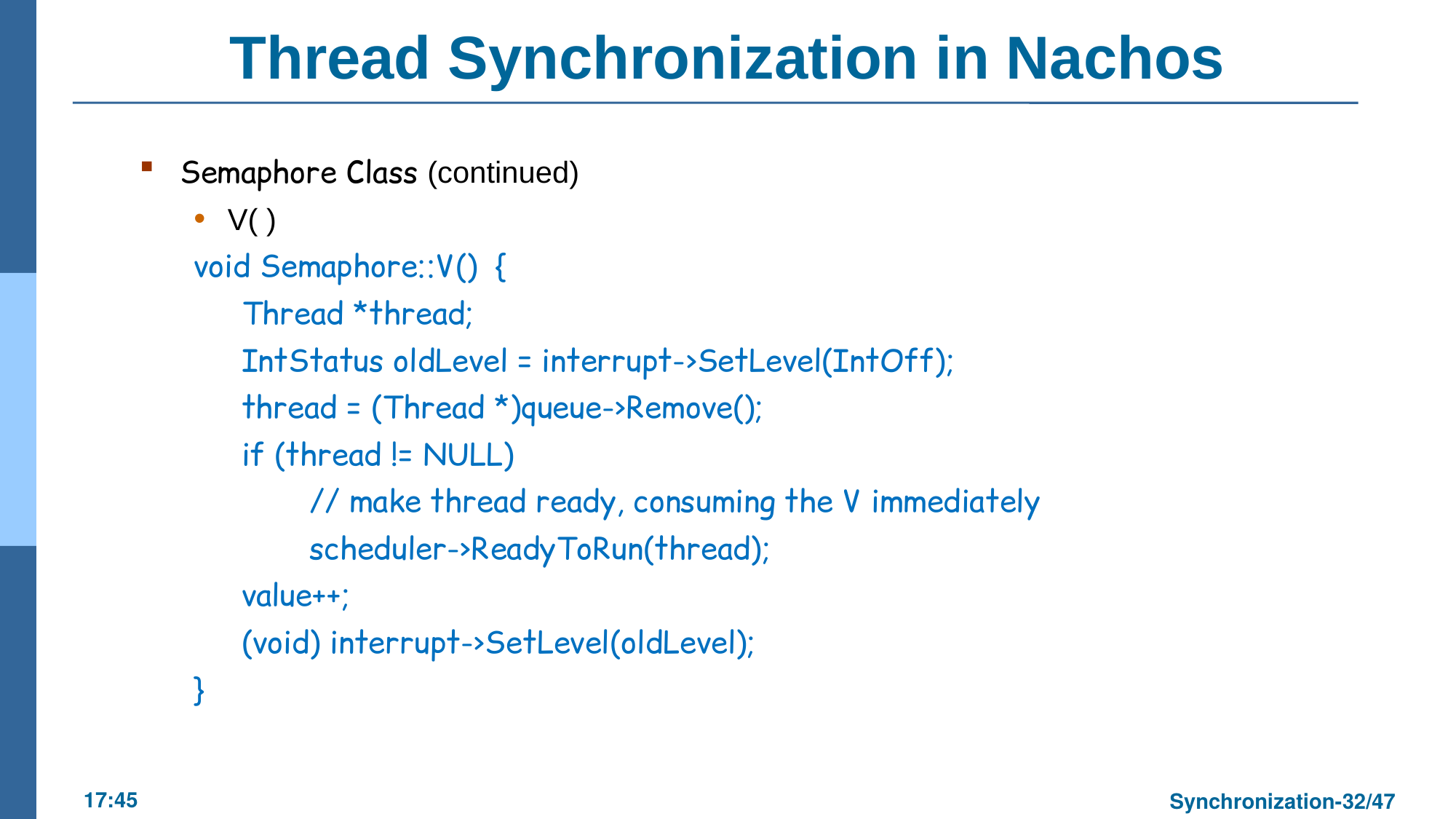

# Thread Synchronization in Nachos
Semaphore Class (continued)
V( )
void Semaphore::V()  {
Thread *thread;
IntStatus oldLevel = interrupt->SetLevel(IntOff);
thread = (Thread *)queue->Remove();
if (thread != NULL)
	// make thread ready, consuming the V immediately
	scheduler->ReadyToRun(thread);
value++;
(void) interrupt->SetLevel(oldLevel);
}